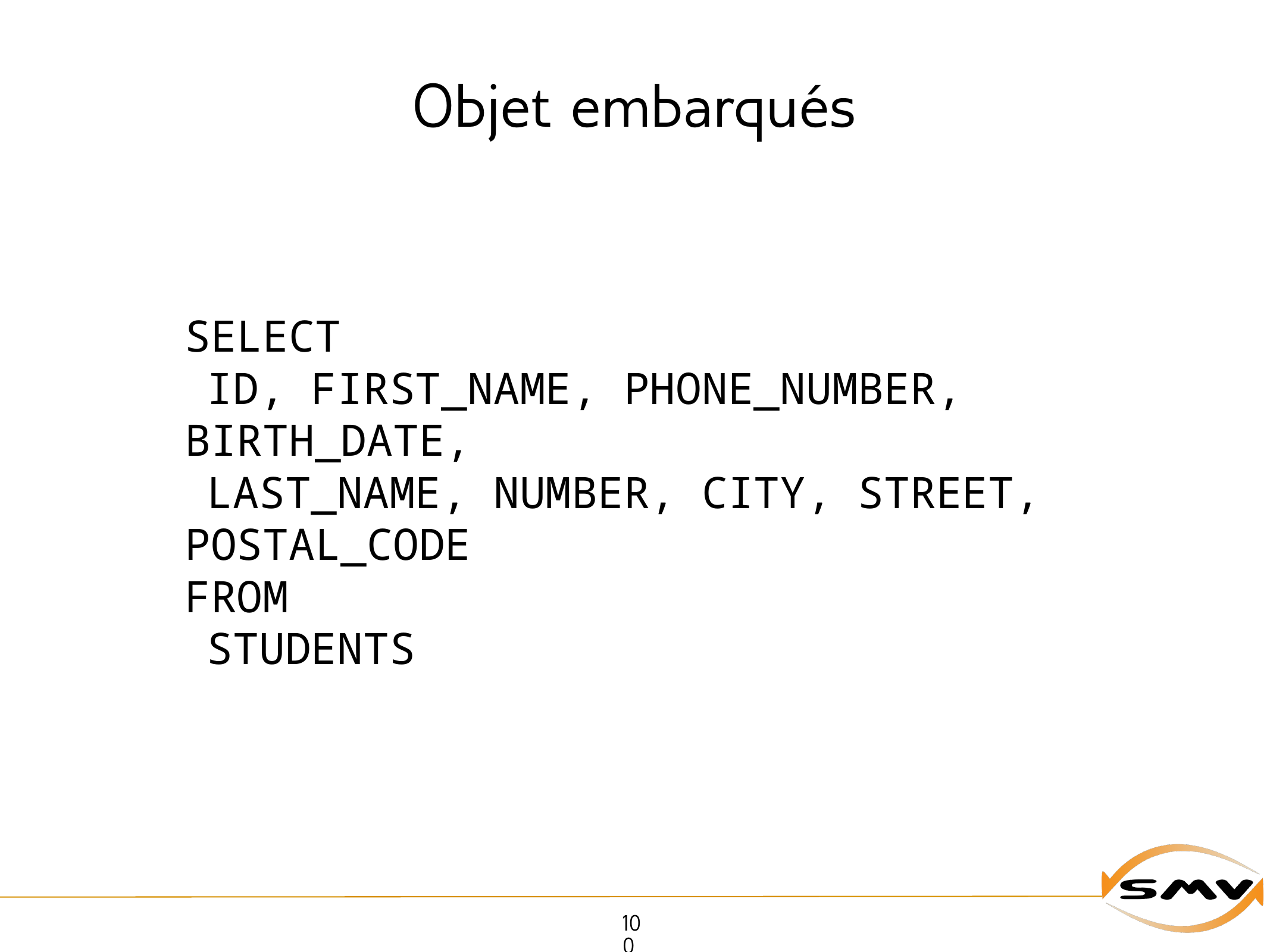

# Objet embarqués
SELECT
ID, FIRST_NAME, PHONE_NUMBER, BIRTH_DATE,
LAST_NAME, NUMBER, CITY, STREET, POSTAL_CODE
FROM
STUDENTS
100